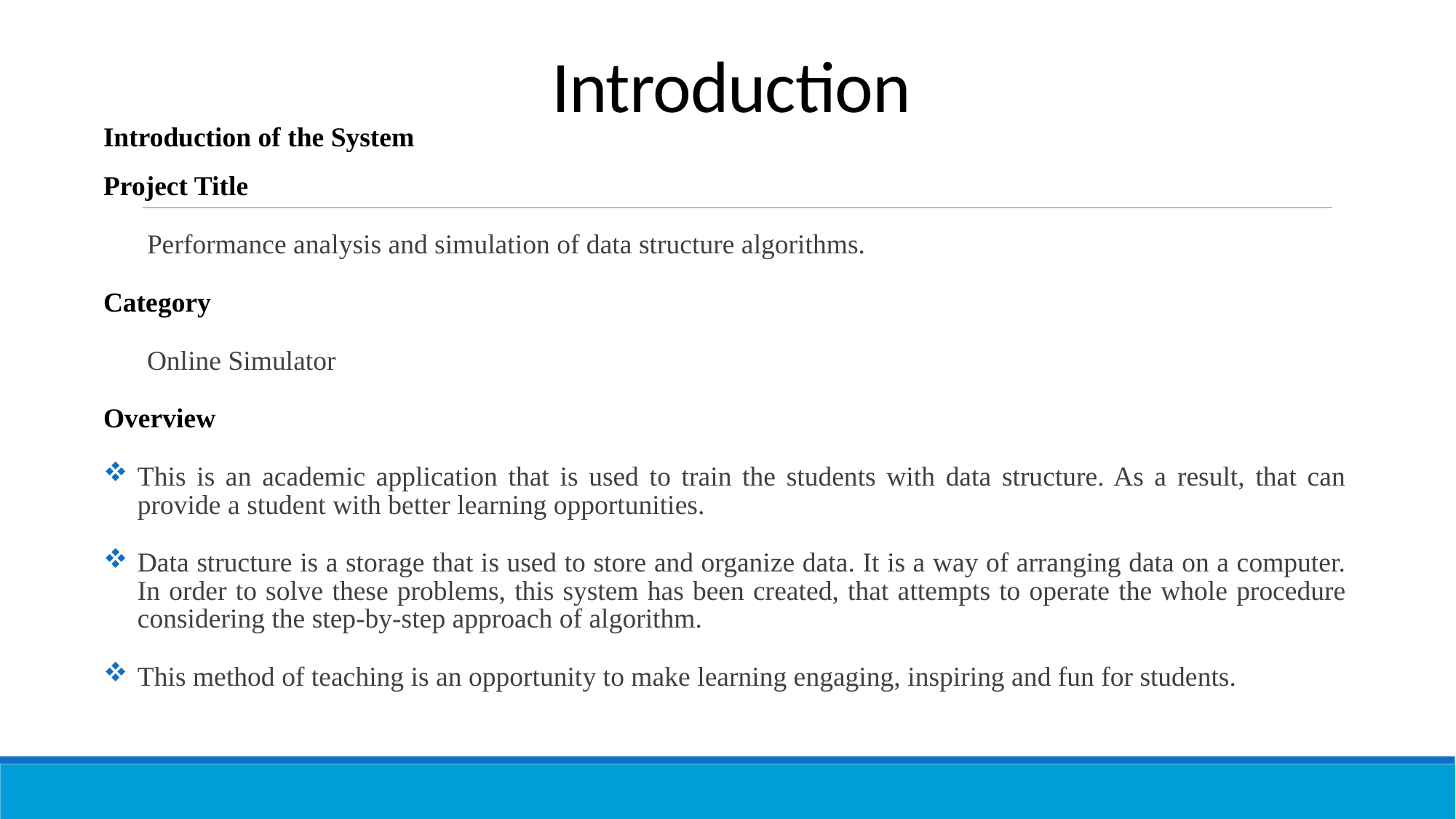

# Introduction
Introduction of the System
Project Title
Performance analysis and simulation of data structure algorithms.
Category
Online Simulator
Overview
This is an academic application that is used to train the students with data structure. As a result, that can provide a student with better learning opportunities.
Data structure is a storage that is used to store and organize data. It is a way of arranging data on a computer. In order to solve these problems, this system has been created, that attempts to operate the whole procedure considering the step-by-step approach of algorithm.
This method of teaching is an opportunity to make learning engaging, inspiring and fun for students.